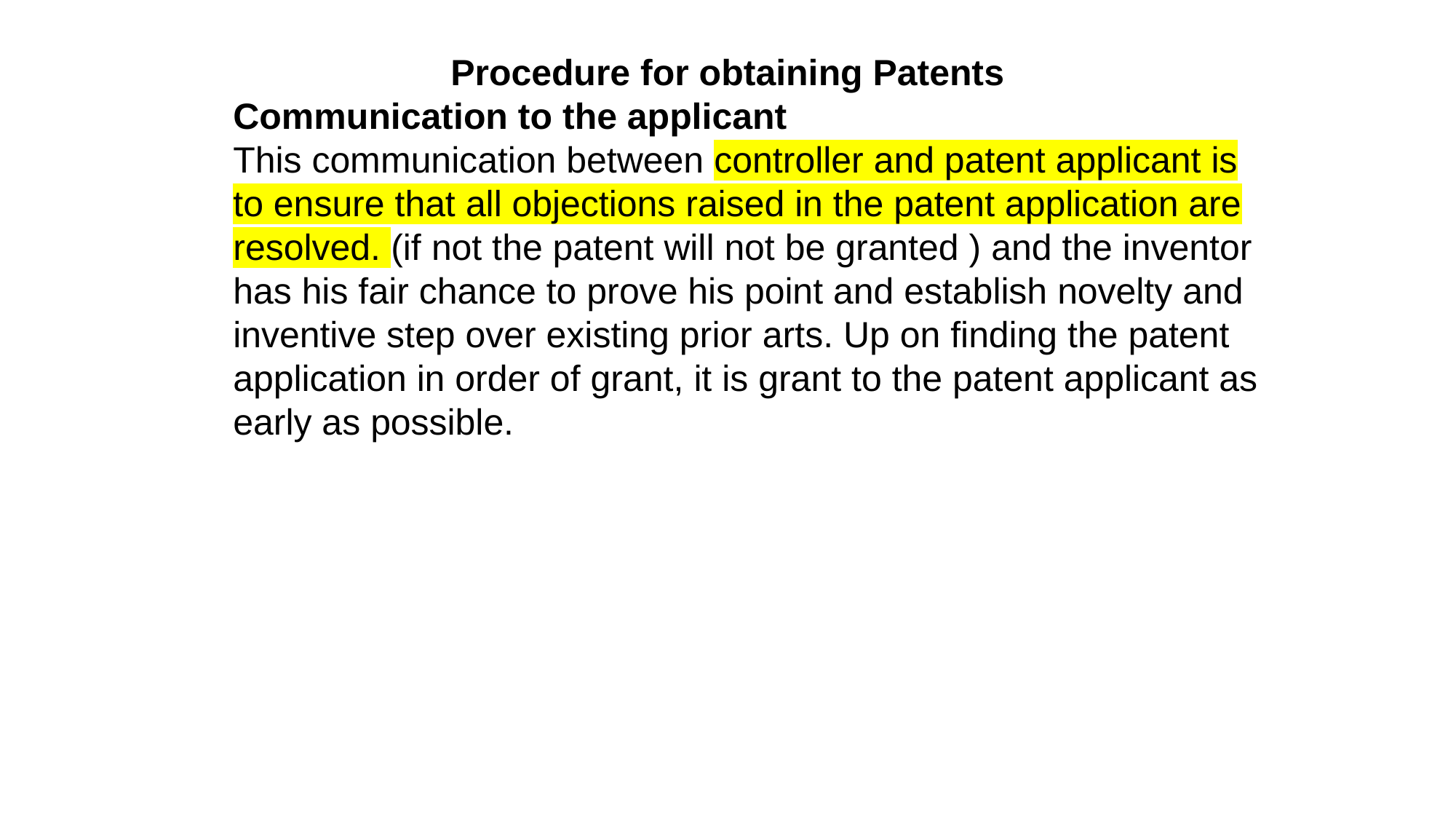

Procedure for obtaining Patents
Communication to the applicant
This communication between controller and patent applicant is to ensure that all objections raised in the patent application are resolved. (if not the patent will not be granted ) and the inventor has his fair chance to prove his point and establish novelty and inventive step over existing prior arts. Up on finding the patent application in order of grant, it is grant to the patent applicant as early as possible.